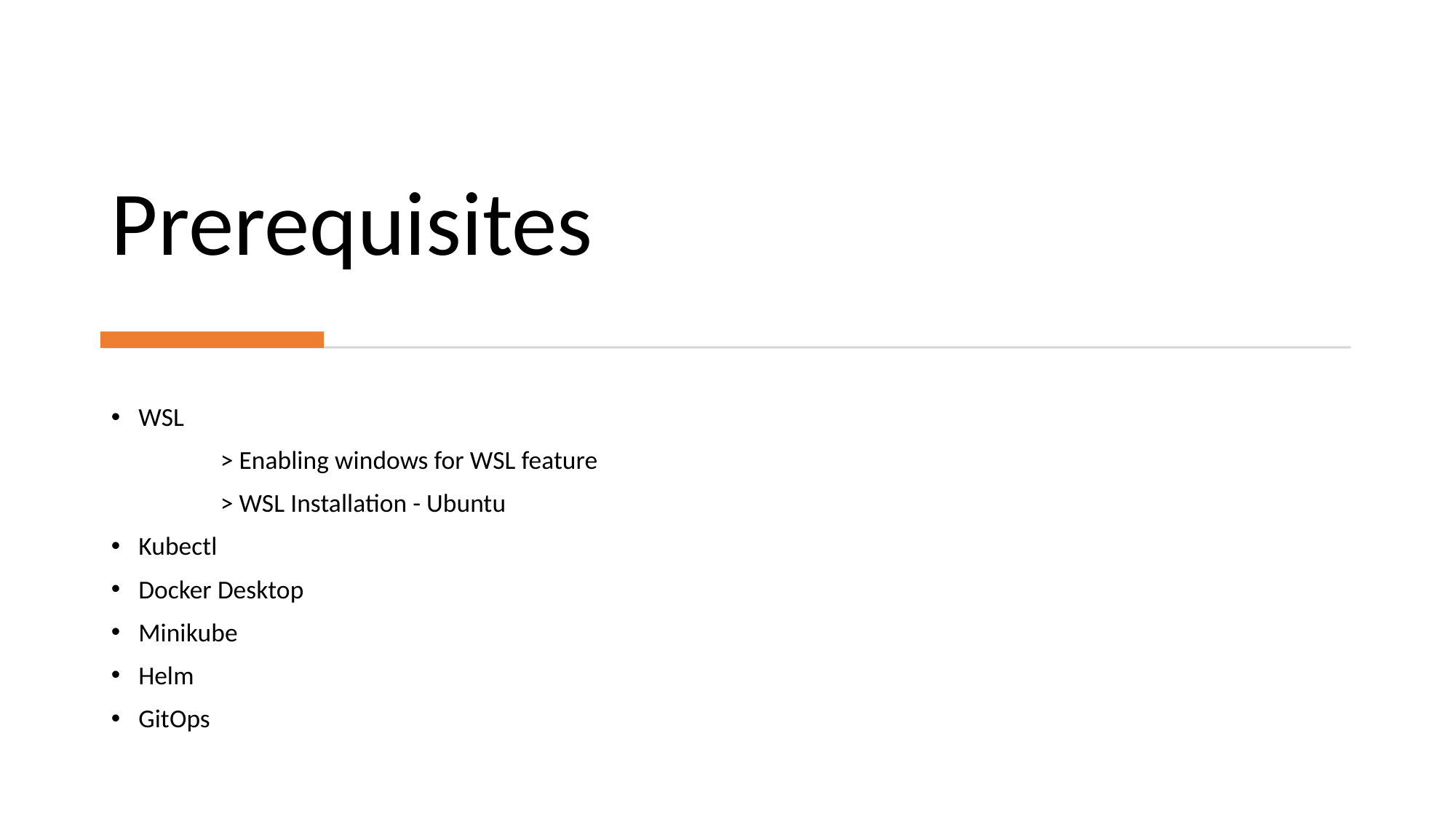

# Prerequisites

WSL
	> Enabling windows for WSL feature
	> WSL Installation - Ubuntu
Kubectl
Docker Desktop
Minikube
Helm
GitOps